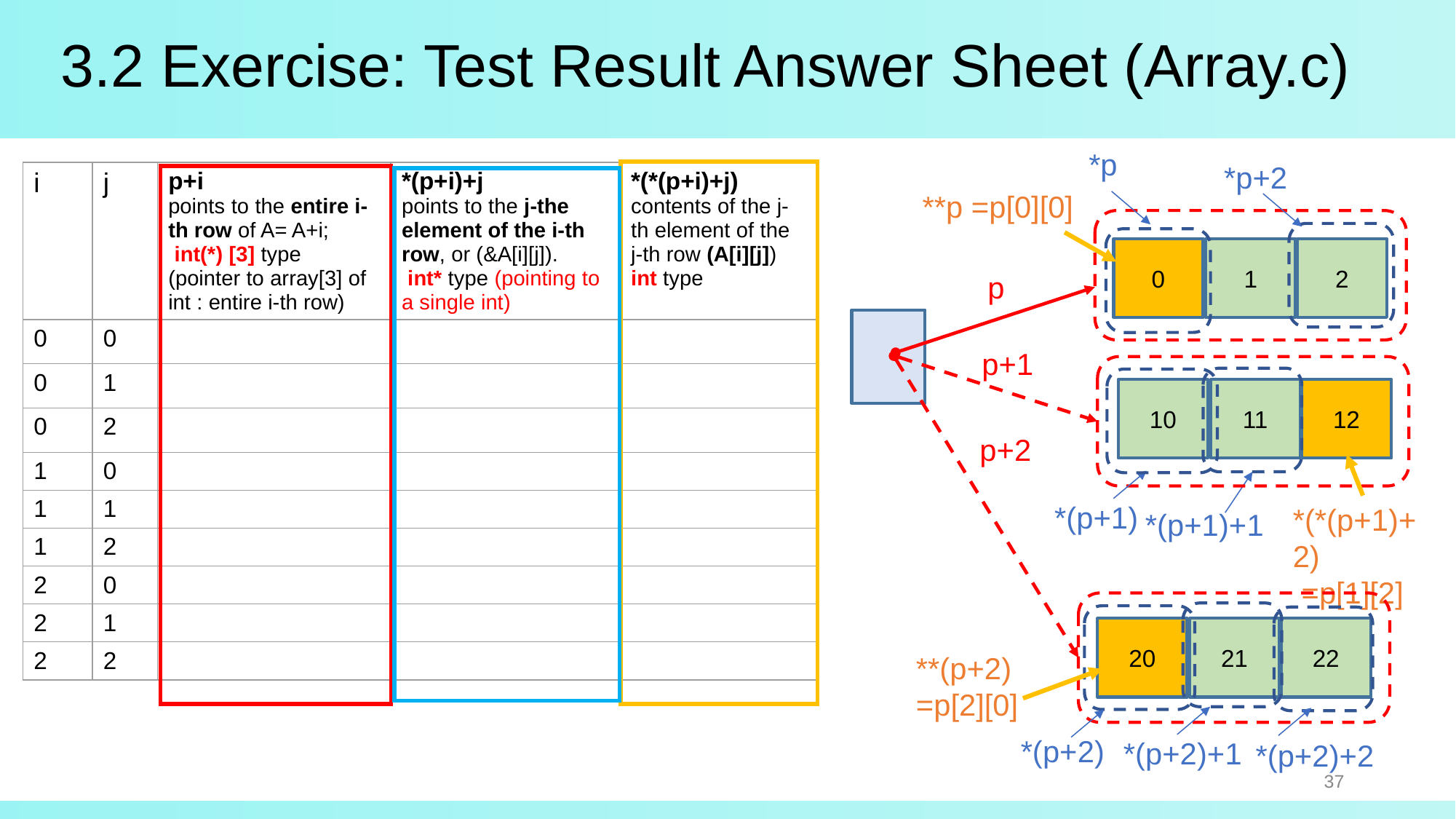

# 3.2 Exercise: Test Result Answer Sheet (Array.c)
*p
*p+2
|  |
| --- |
| i | j | p+i points to the entire i-th row of A= A+i; int(\*) [3] type (pointer to array[3] of int : entire i-th row) | \*(p+i)+j points to the j-the element of the i-th row, or (&A[i][j]). int\* type (pointing to a single int) | \*(\*(p+i)+j) contents of the j-th element of the j-th row (A[i][j]) int type |
| --- | --- | --- | --- | --- |
| 0 | 0 |  |  |  |
| 0 | 1 |  |  |  |
| 0 | 2 |  |  |  |
| 1 | 0 |  |  |  |
| 1 | 1 |  |  |  |
| 1 | 2 |  |  |  |
| 2 | 0 |  |  |  |
| 2 | 1 |  |  |  |
| 2 | 2 |  |  |  |
|  |
| --- |
|  |
| --- |
**p =p[0][0]

0
1
2
p

p+1

10
11
12
p+2
*(p+1)
*(*(p+1)+2)
 =p[1][2]
*(p+1)+1

20
21
22
**(p+2)
=p[2][0]
*(p+2)
*(p+2)+1
*(p+2)+2
37